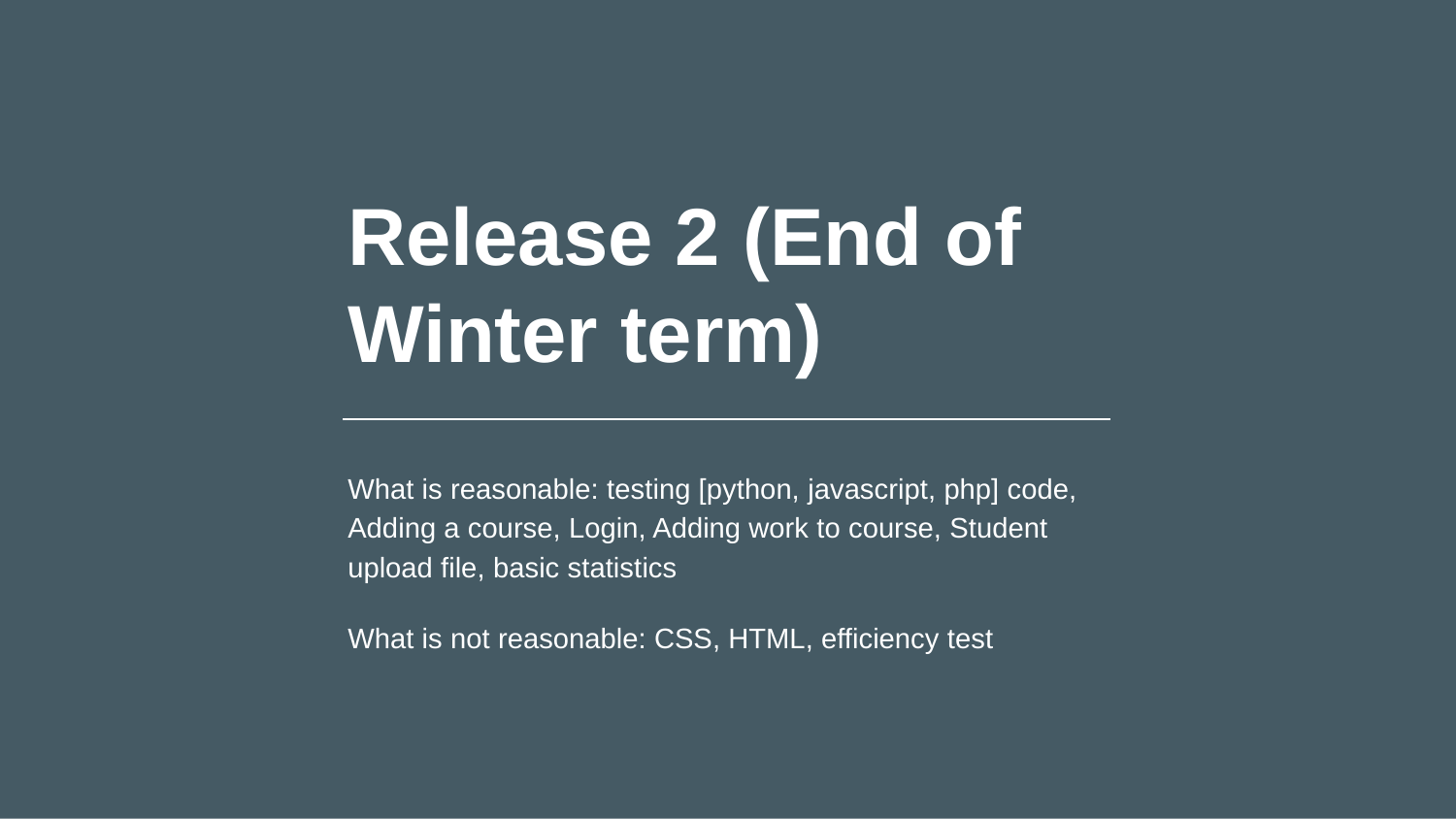

# Release 2 (End of Winter term)
What is reasonable: testing [python, javascript, php] code, Adding a course, Login, Adding work to course, Student upload file, basic statistics
What is not reasonable: CSS, HTML, efficiency test